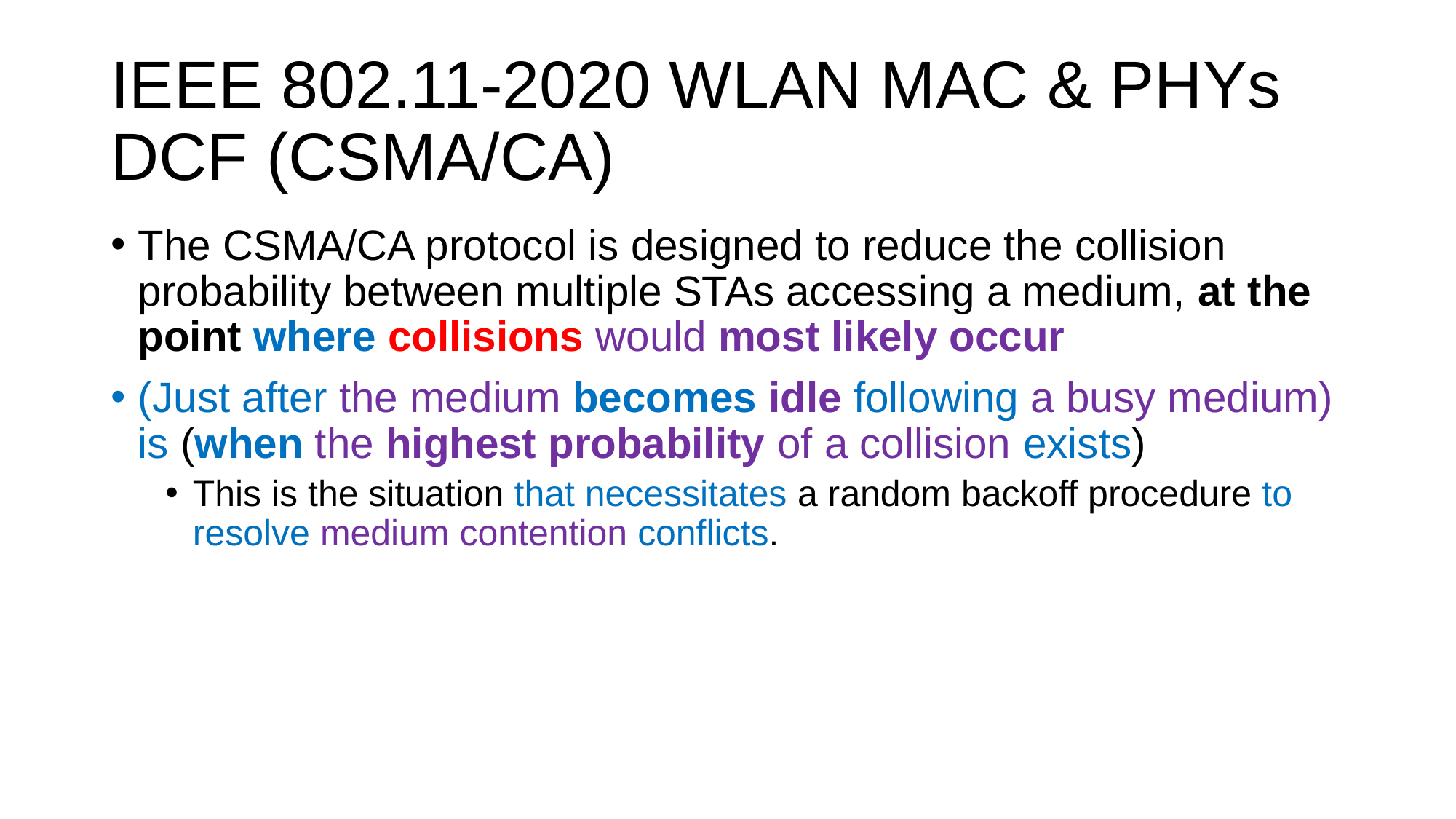

# IEEE 802.11-2020 WLAN MAC & PHYs DCF (CSMA/CA)
The CSMA/CA protocol is designed to reduce the collision probability between multiple STAs accessing a medium, at the point where collisions would most likely occur
(Just after the medium becomes idle following a busy medium) is (when the highest probability of a collision exists)
This is the situation that necessitates a random backoff procedure to resolve medium contention conflicts.